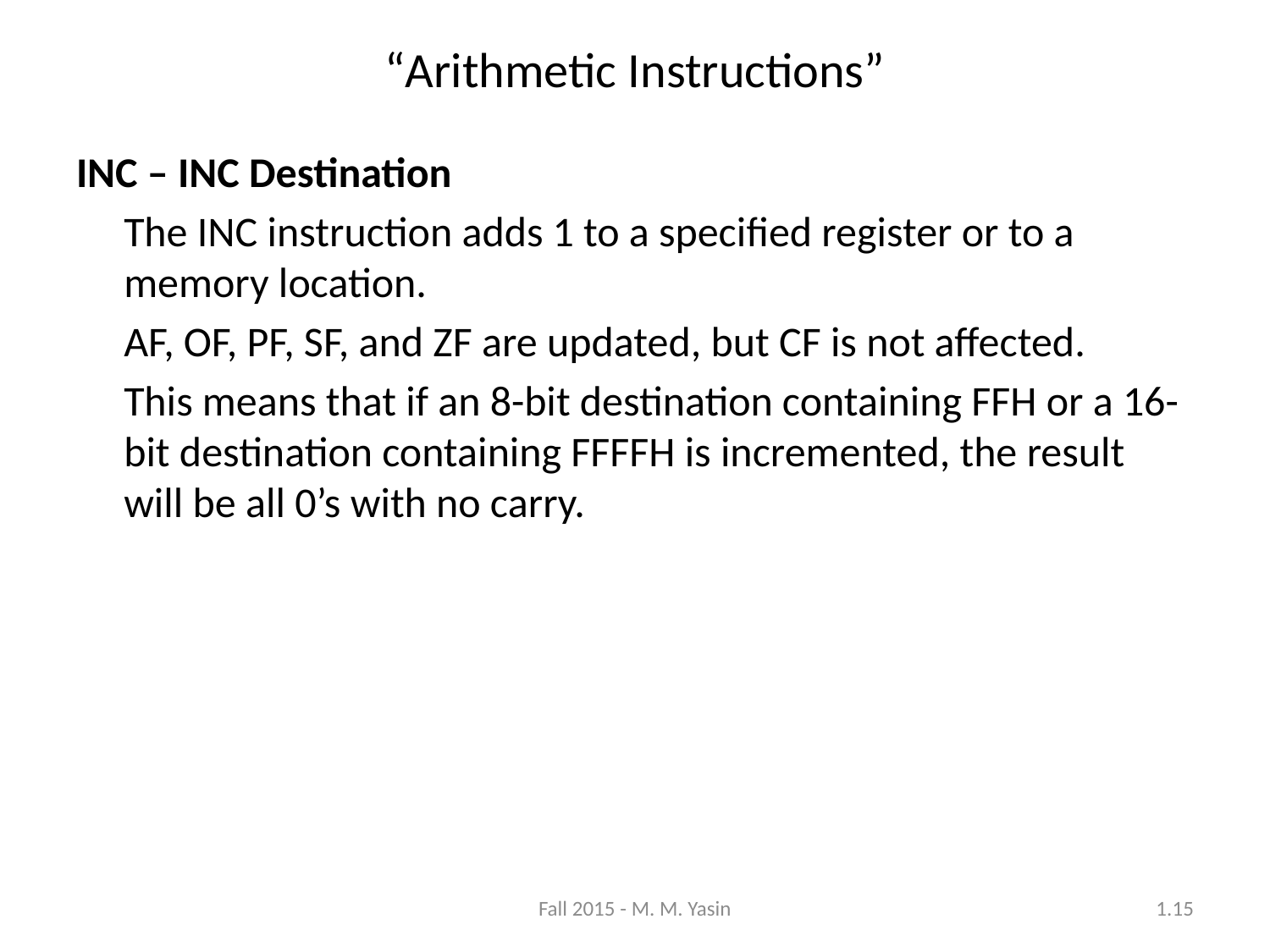

“Arithmetic Instructions”

INC – INC Destination
	The INC instruction adds 1 to a specified register or to a memory location.
	AF, OF, PF, SF, and ZF are updated, but CF is not affected.
	This means that if an 8-bit destination containing FFH or a 16-bit destination containing FFFFH is incremented, the result will be all 0’s with no carry.
Fall 2015 - M. M. Yasin
1.15